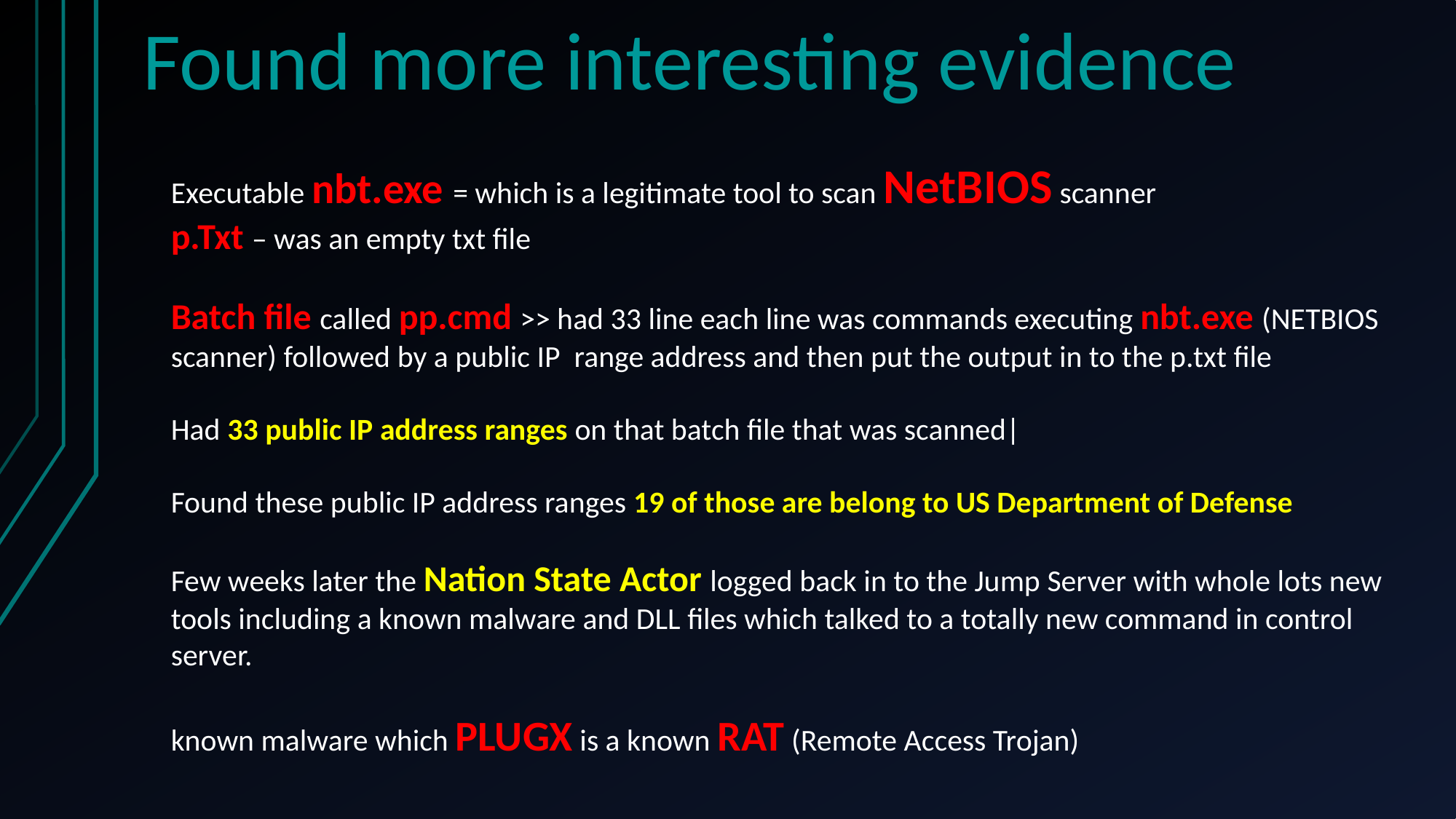

Found more interesting evidence

Executable nbt.exe = which is a legitimate tool to scan NetBIOS scanner
p.Txt – was an empty txt file

Batch file called pp.cmd >> had 33 line each line was commands executing nbt.exe (NETBIOS scanner) followed by a public IP  range address and then put the output in to the p.txt file

Had 33 public IP address ranges on that batch file that was scanned|

Found these public IP address ranges 19 of those are belong to US Department of Defense

Few weeks later the Nation State Actor logged back in to the Jump Server with whole lots new tools including a known malware and DLL files which talked to a totally new command in control server.

known malware which PLUGX is a known RAT (Remote Access Trojan)